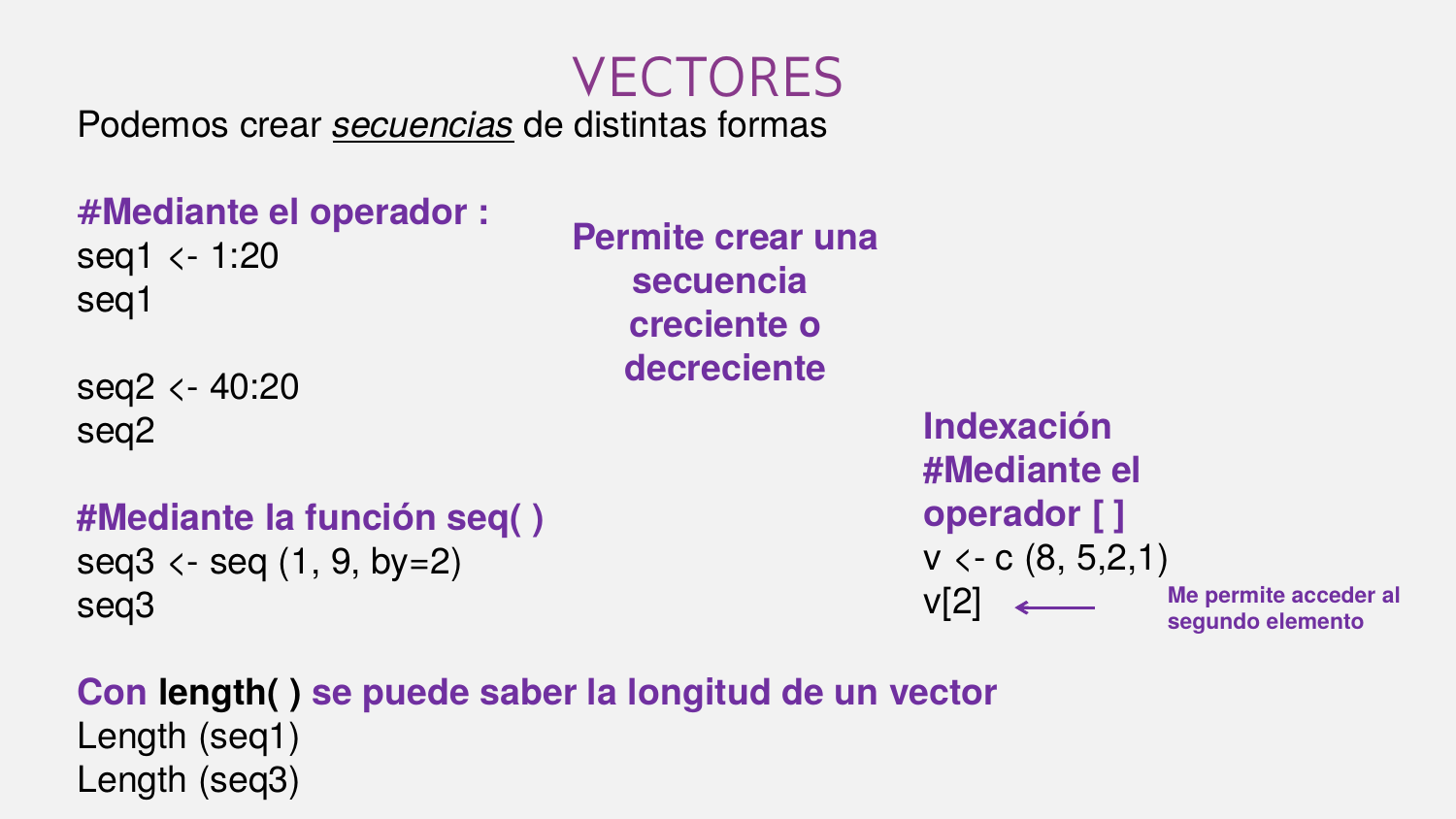

# Vectores
Podemos crear secuencias de distintas formas

#Mediante el operador :
seq1 <- 1:20
seq1

seq2 <- 40:20
seq2

#Mediante la función seq( )
seq3 <- seq (1, 9, by=2)
seq3

Con length( ) se puede saber la longitud de un vector
Length (seq1)
Length (seq3)

Permite crear una secuencia
creciente o decreciente
Indexación
#Mediante el operador [ ]
v <- c (8, 5,2,1)
v[2]

Me permite acceder al segundo elemento